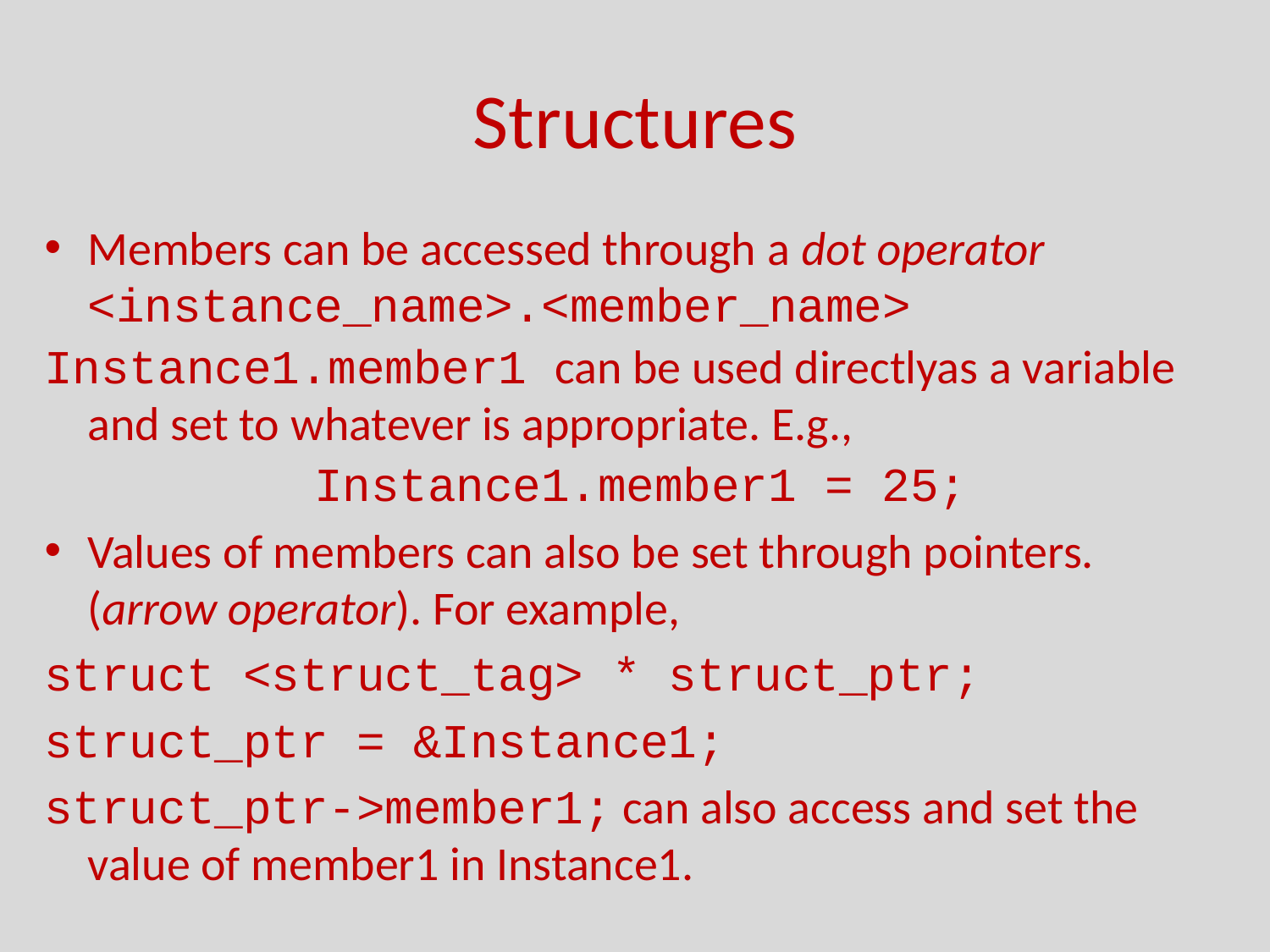

# Structures
Members can be accessed through a dot operator <instance_name>.<member_name>
Instance1.member1 can be used directlyas a variable and set to whatever is appropriate. E.g.,
Instance1.member1 = 25;
Values of members can also be set through pointers.  (arrow operator). For example,
struct <struct_tag> * struct_ptr;
struct_ptr = &Instance1;
struct_ptr->member1; can also access and set the value of member1 in Instance1.